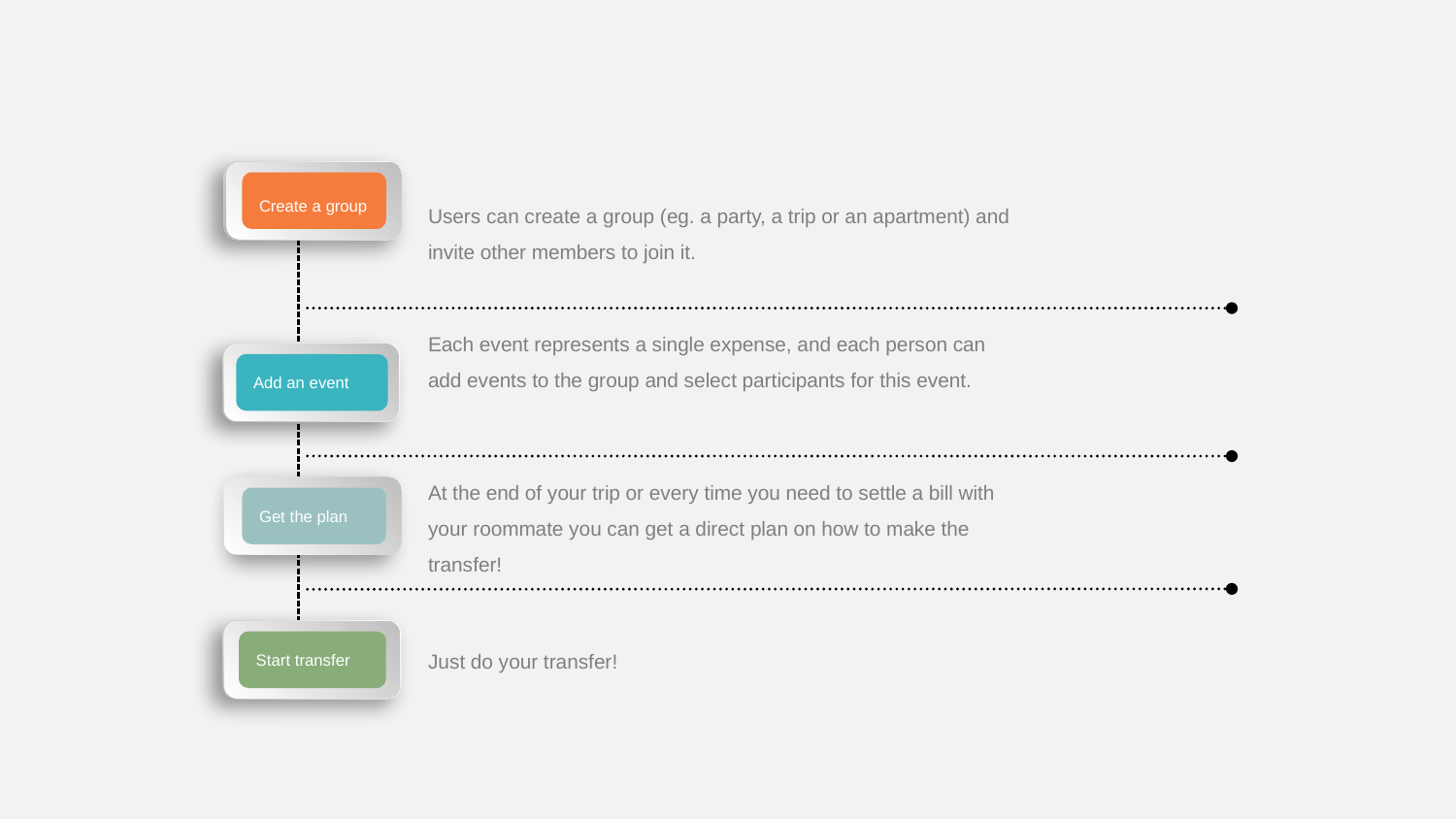

Create a group
Users can create a group (eg. a party, a trip or an apartment) and invite other members to join it.

Each event represents a single expense, and each person can add events to the group and select participants for this event.

Add an event
At the end of your trip or every time you need to settle a bill with your roommate you can get a direct plan on how to make the transfer!

Get the plan

Start transfer
Just do your transfer!